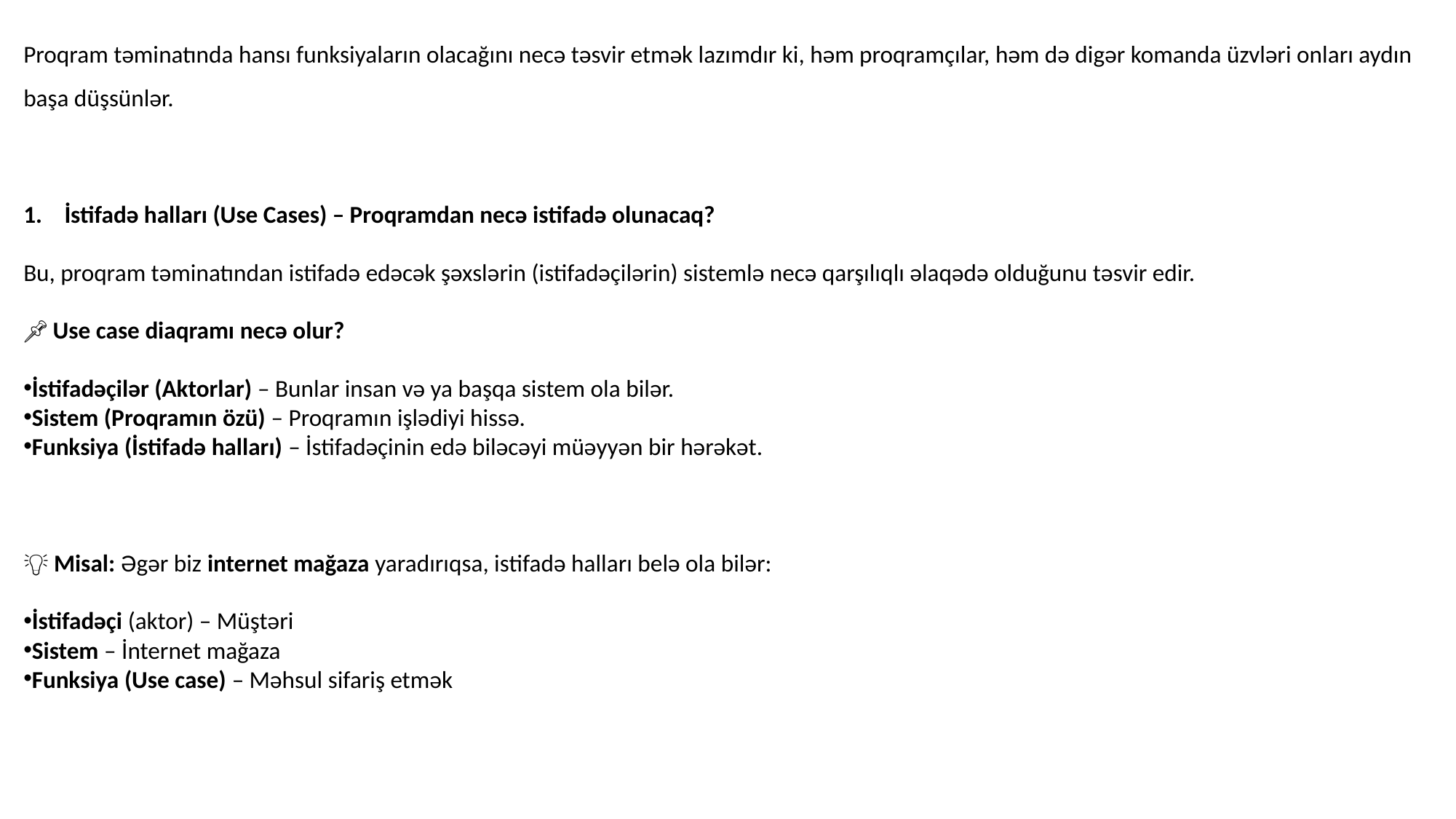

Proqram təminatında hansı funksiyaların olacağını necə təsvir etmək lazımdır ki, həm proqramçılar, həm də digər komanda üzvləri onları aydın başa düşsünlər.

İstifadə halları (Use Cases) – Proqramdan necə istifadə olunacaq?

Bu, proqram təminatından istifadə edəcək şəxslərin (istifadəçilərin) sistemlə necə qarşılıqlı əlaqədə olduğunu təsvir edir.

📌 Use case diaqramı necə olur?

İstifadəçilər (Aktorlar) – Bunlar insan və ya başqa sistem ola bilər.
Sistem (Proqramın özü) – Proqramın işlədiyi hissə.
Funksiya (İstifadə halları) – İstifadəçinin edə biləcəyi müəyyən bir hərəkət.

💡 Misal: Əgər biz internet mağaza yaradırıqsa, istifadə halları belə ola bilər:

İstifadəçi (aktor) – Müştəri
Sistem – İnternet mağaza
Funksiya (Use case) – Məhsul sifariş etmək